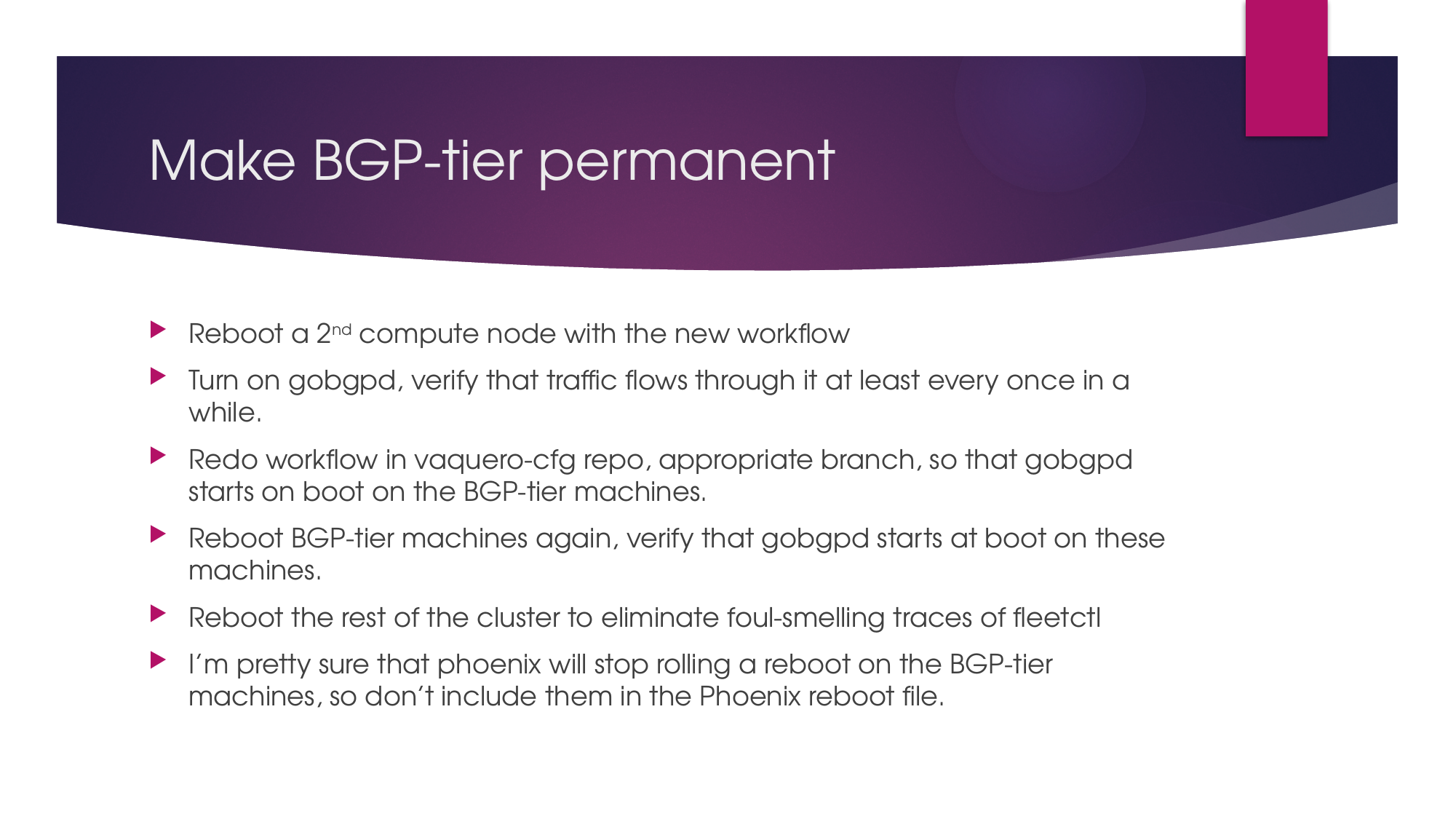

# Make BGP-tier permanent
Reboot a 2nd compute node with the new workflow
Turn on gobgpd, verify that traffic flows through it at least every once in a while.
Redo workflow in vaquero-cfg repo, appropriate branch, so that gobgpd starts on boot on the BGP-tier machines.
Reboot BGP-tier machines again, verify that gobgpd starts at boot on these machines.
Reboot the rest of the cluster to eliminate foul-smelling traces of fleetctl
I’m pretty sure that phoenix will stop rolling a reboot on the BGP-tier machines, so don’t include them in the Phoenix reboot file.